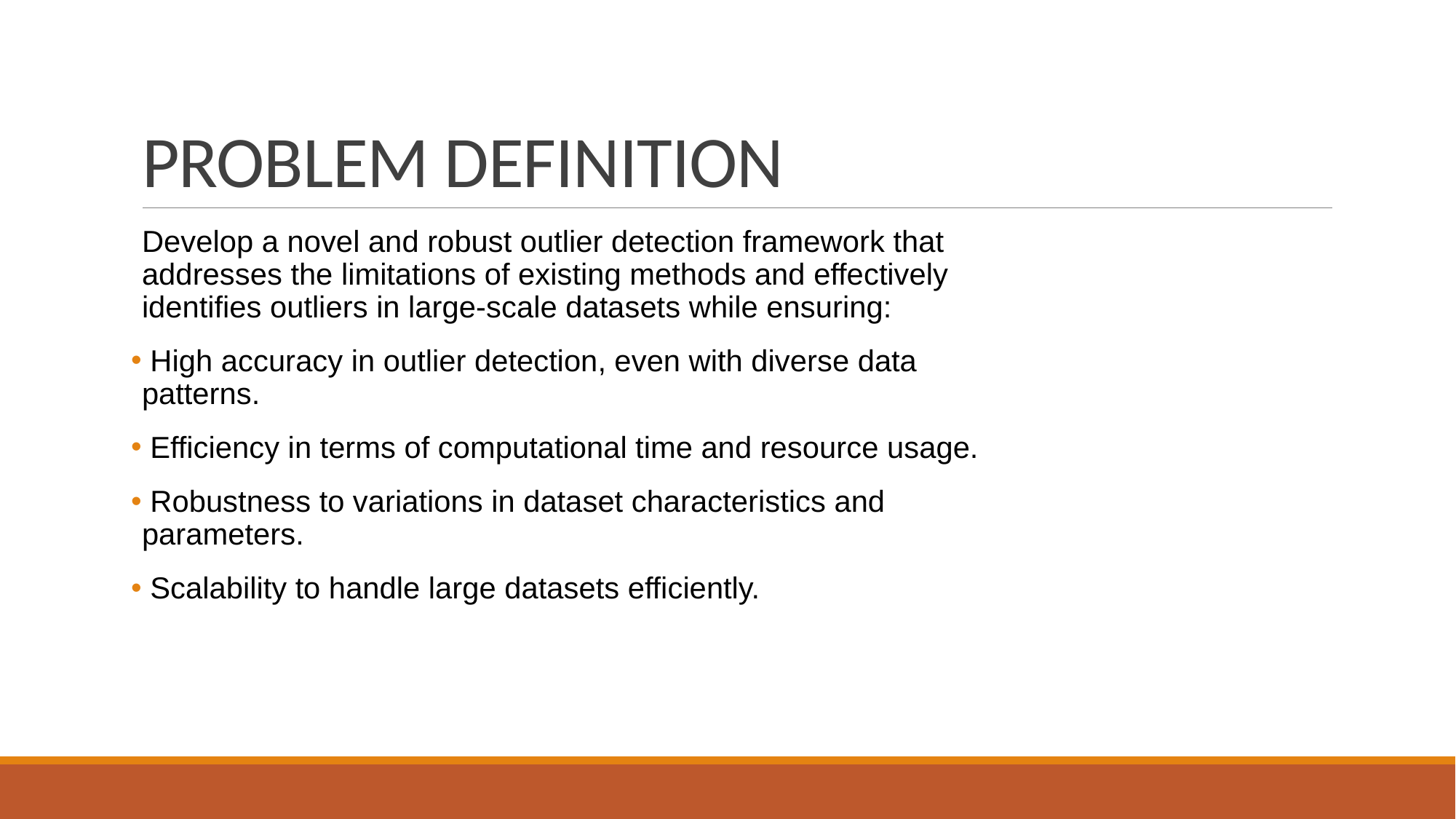

# PROBLEM DEFINITION
Develop a novel and robust outlier detection framework that addresses the limitations of existing methods and effectively identifies outliers in large-scale datasets while ensuring:
 High accuracy in outlier detection, even with diverse data patterns.
 Efficiency in terms of computational time and resource usage.
 Robustness to variations in dataset characteristics and parameters.
 Scalability to handle large datasets efficiently.